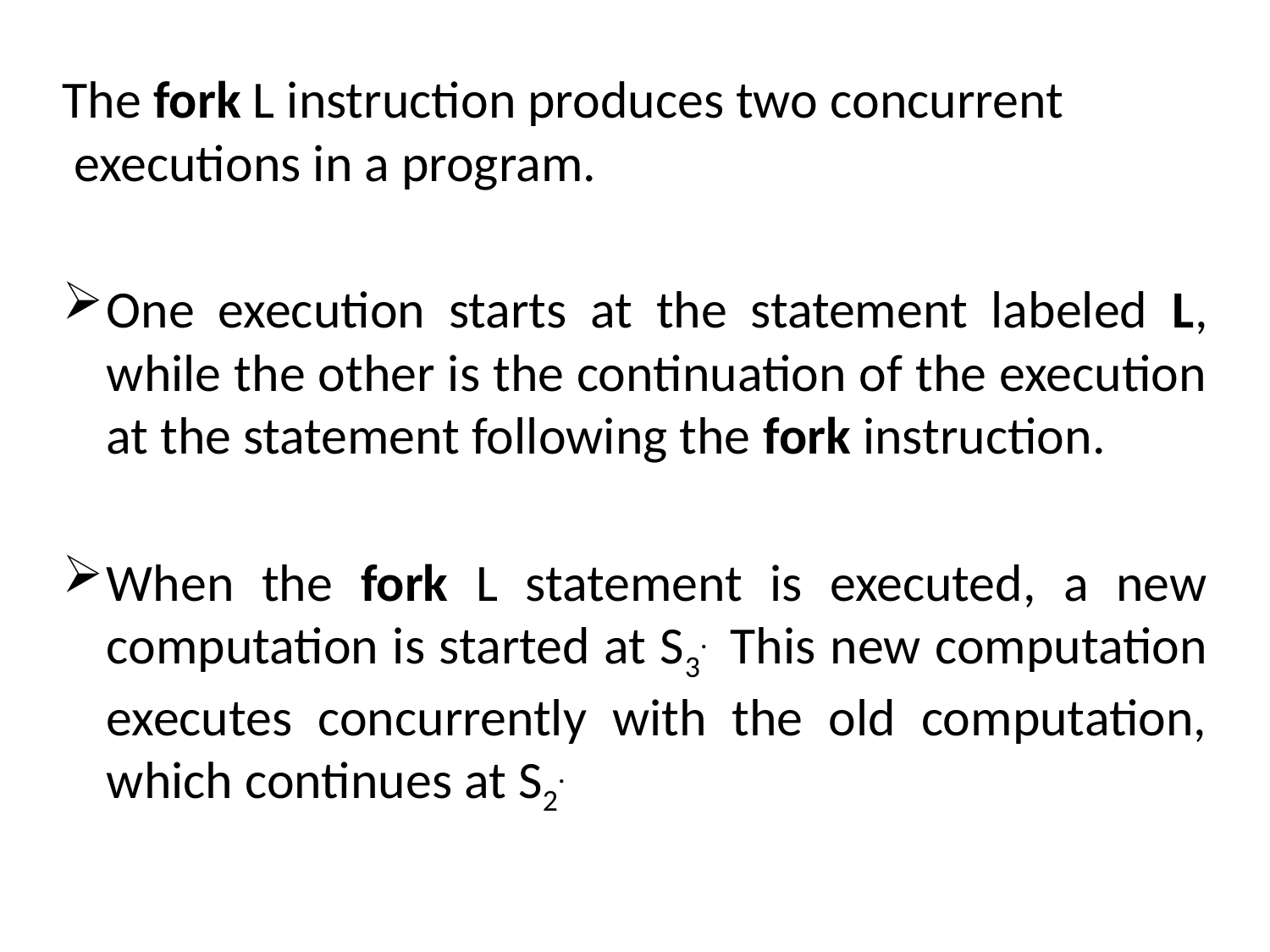

The fork L instruction produces two concurrent executions in a program.

One execution starts at the statement labeled L, while the other is the continuation of the execution at the statement following the fork instruction.

When the fork L statement is executed, a new computation is started at S3.  This new computation executes concurrently with the old computation, which continues at S2.